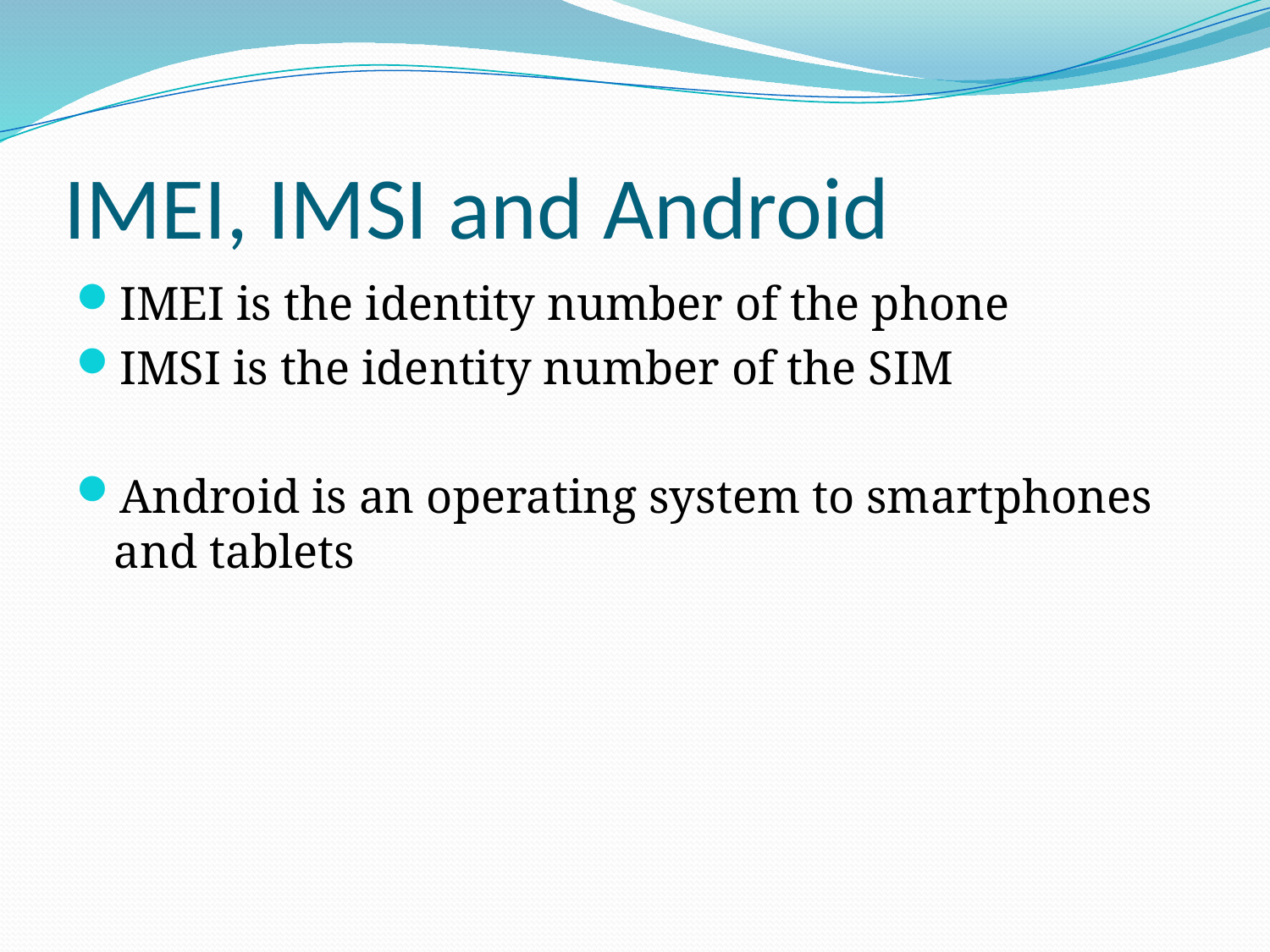

# IMEI, IMSI and Android
IMEI is the identity number of the phone
IMSI is the identity number of the SIM

Android is an operating system to smartphones and tablets